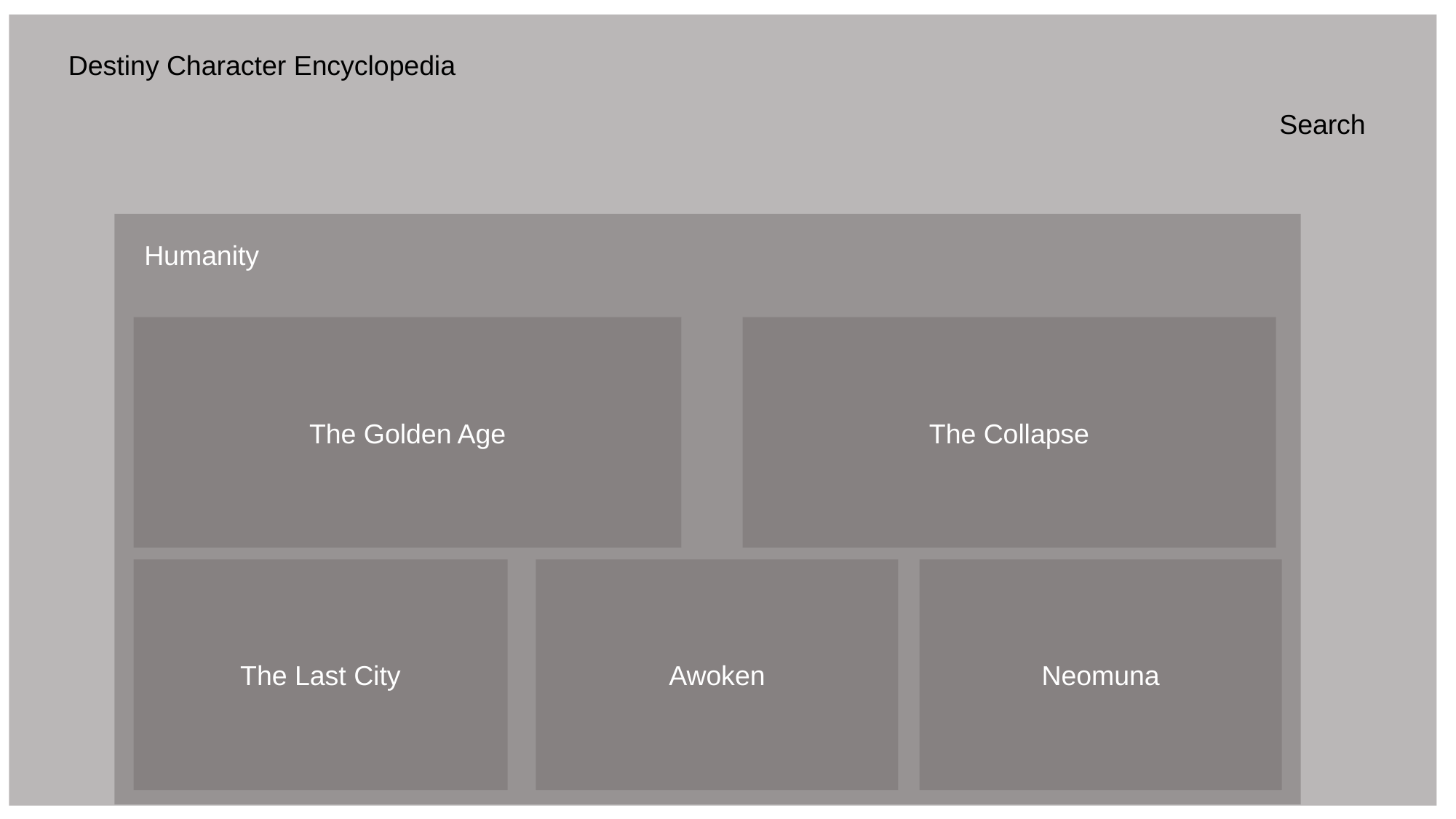

Destiny Character Encyclopedia
Search

Humanity
The Golden Age
The Collapse
Awoken
Neomuna
The Last City